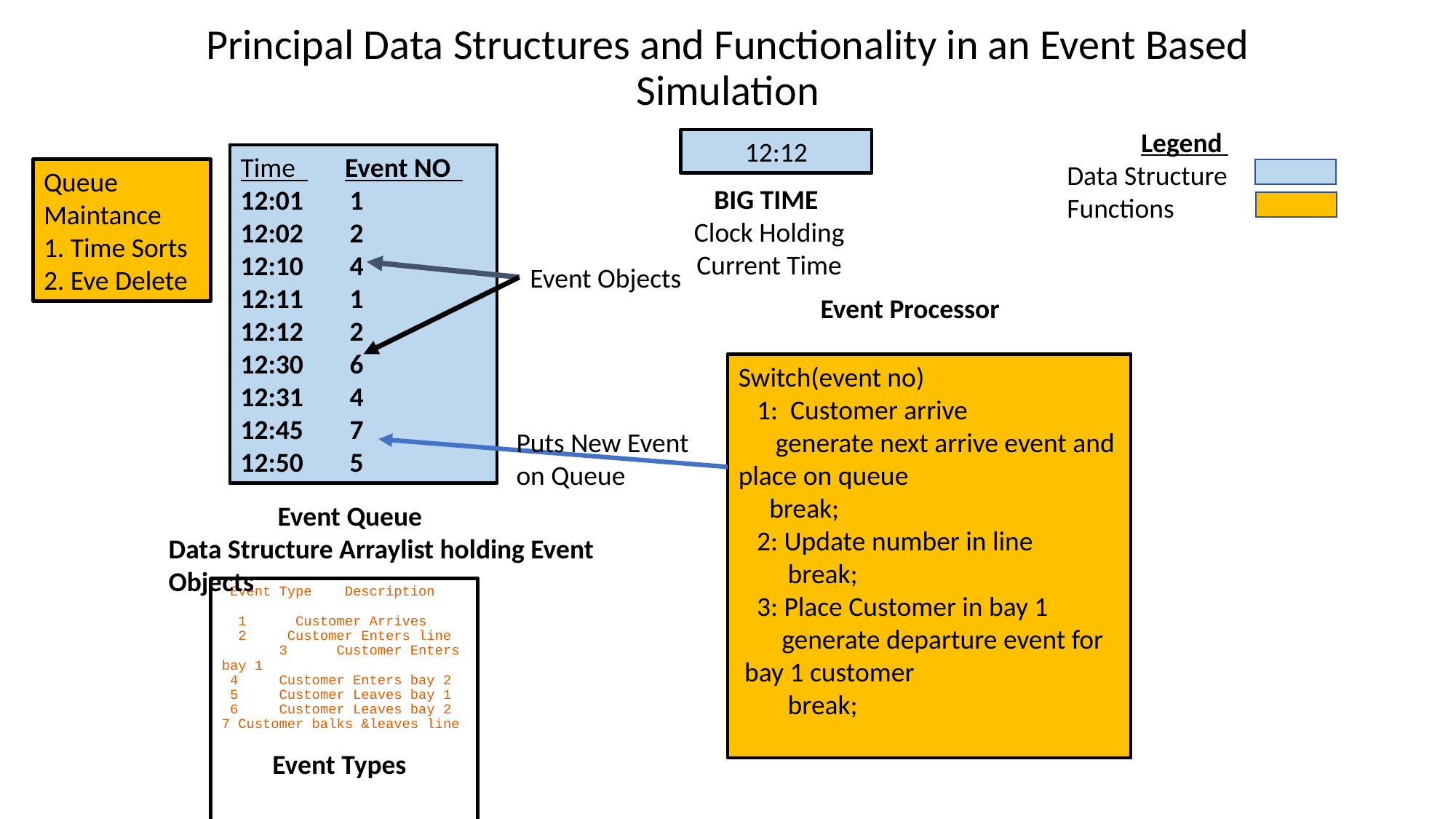

# Principal Data Structures and Functionality in an Event Based Simulation
            Legend
Data Structure
Functions

12:12
Time        Event NO
12:01	1
12:02	2
12:10	4
12:11	1
12:12	2
12:30	6
12:31	4
12:45	7
12:50	5
Queue Maintance
1. Time Sorts
2. Eve Delete

BIG TIME
Clock Holding Current Time

Event Objects
Event Processor
Switch(event no)
   1:  Customer arrive
      generate next arrive event and place on queue
     break;
   2: Update number in line
        break;
   3: Place Customer in bay 1
       generate departure event for    bay 1 customer
        break;

Puts New Event on Queue
	Event Queue
Data Structure Arraylist holding Event Objects
 Event Type    Description
  1      Customer Arrives
  2     Customer Enters line         3      Customer Enters bay 1
 4     Customer Enters bay 2
 5     Customer Leaves bay 1
 6     Customer Leaves bay 2
7 Customer balks &leaves line
Event Types